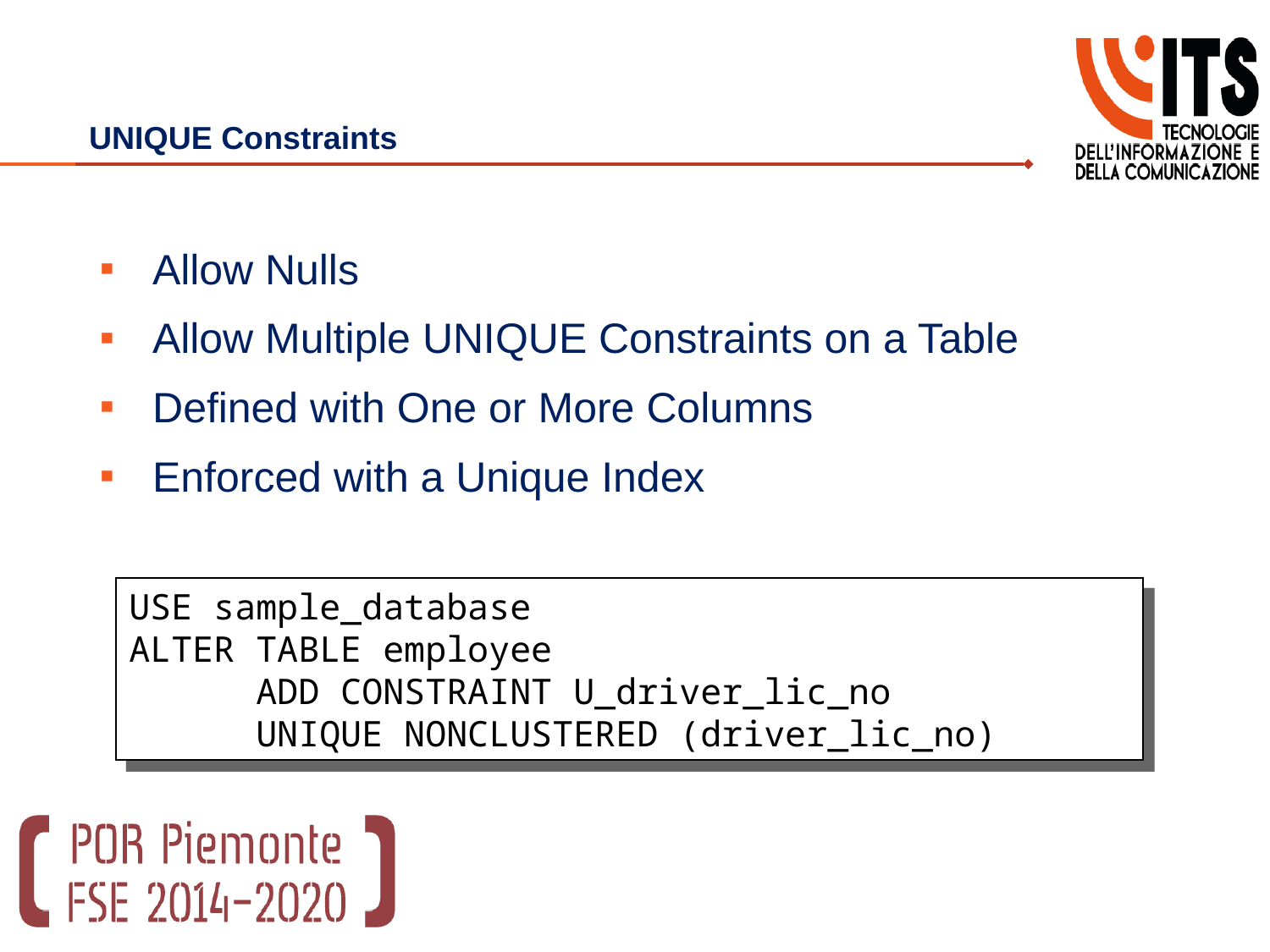

# UNIQUE Constraints
Allow Nulls
Allow Multiple UNIQUE Constraints on a Table
Defined with One or More Columns
Enforced with a Unique Index
USE sample_database
ALTER TABLE employee
	ADD CONSTRAINT U_driver_lic_no
	UNIQUE NONCLUSTERED (driver_lic_no)